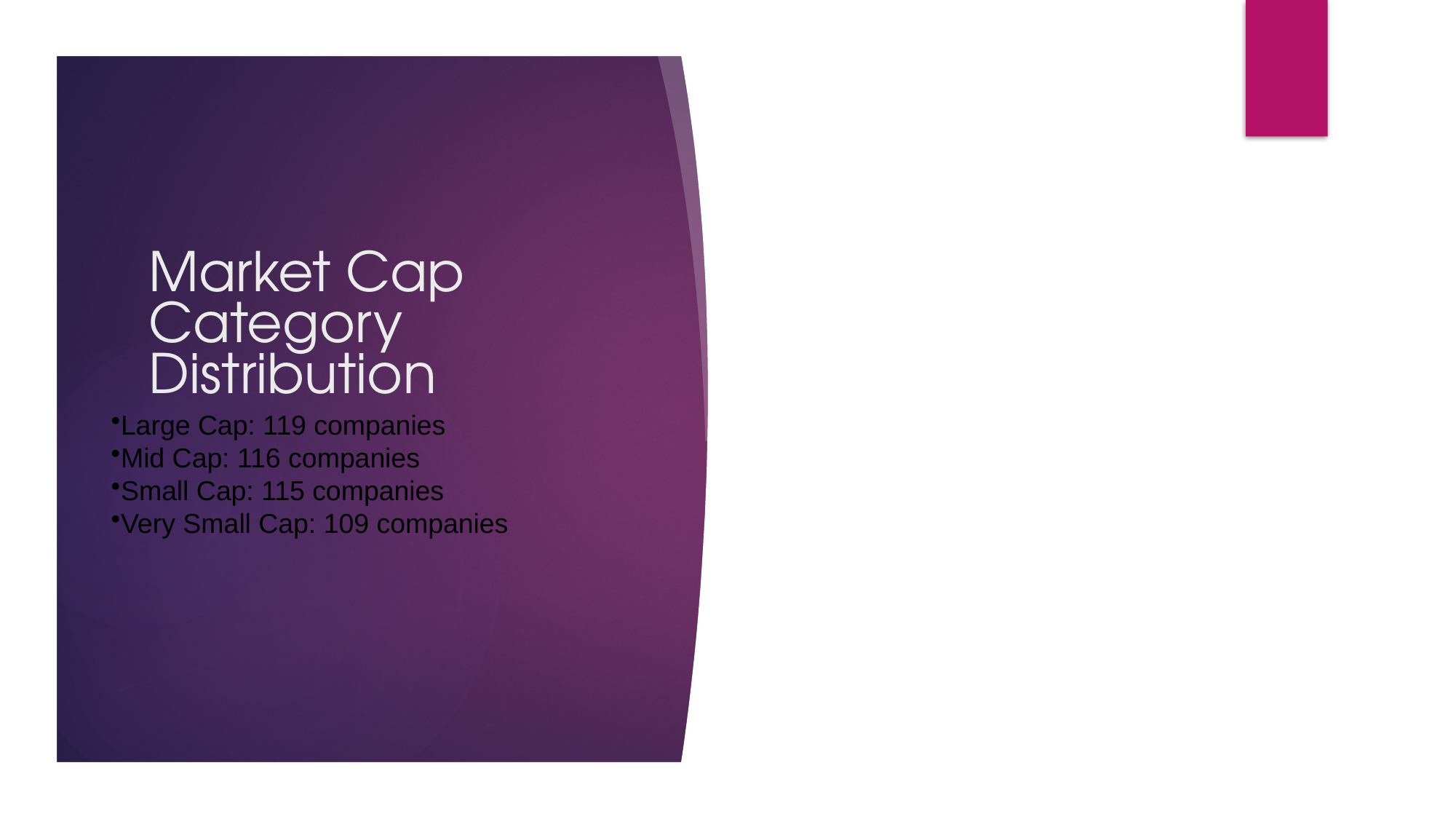

# Market Cap Category Distribution
Large Cap: 119 companies
Mid Cap: 116 companies
Small Cap: 115 companies
Very Small Cap: 109 companies